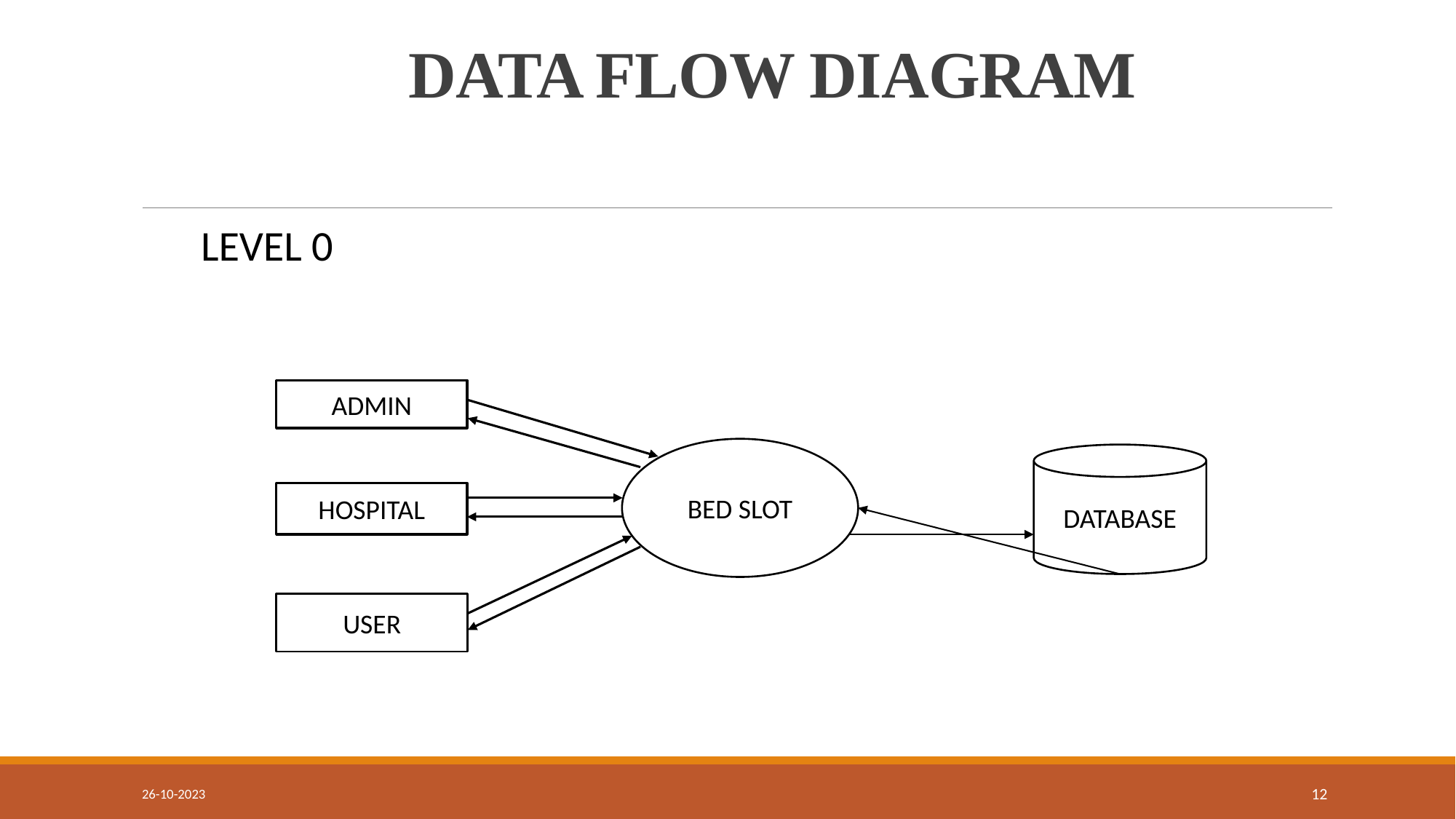

# DATA FLOW DIAGRAM
LEVEL 0
ADMIN
BED SLOT
DATABASE
HOSPITAL
USER
26-10-2023
12